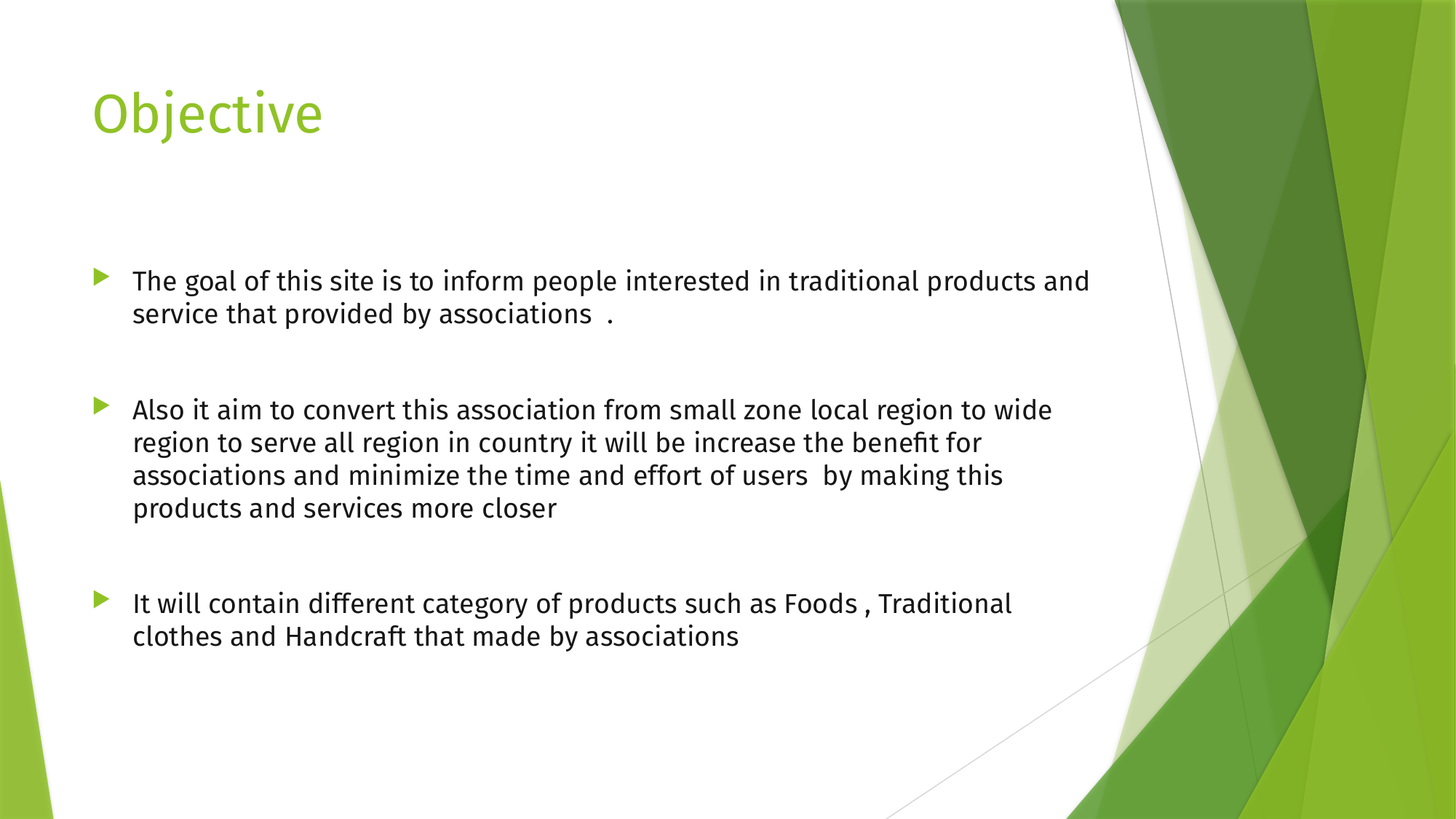

# Objective
The goal of this site is to inform people interested in traditional products and service that provided by associations  .

Also it aim to convert this association from small zone local region to wide region to serve all region in country it will be increase the benefit for associations and minimize the time and effort of users  by making this products and services more closer

It will contain different category of products such as Foods , Traditional clothes and Handcraft that made by associations